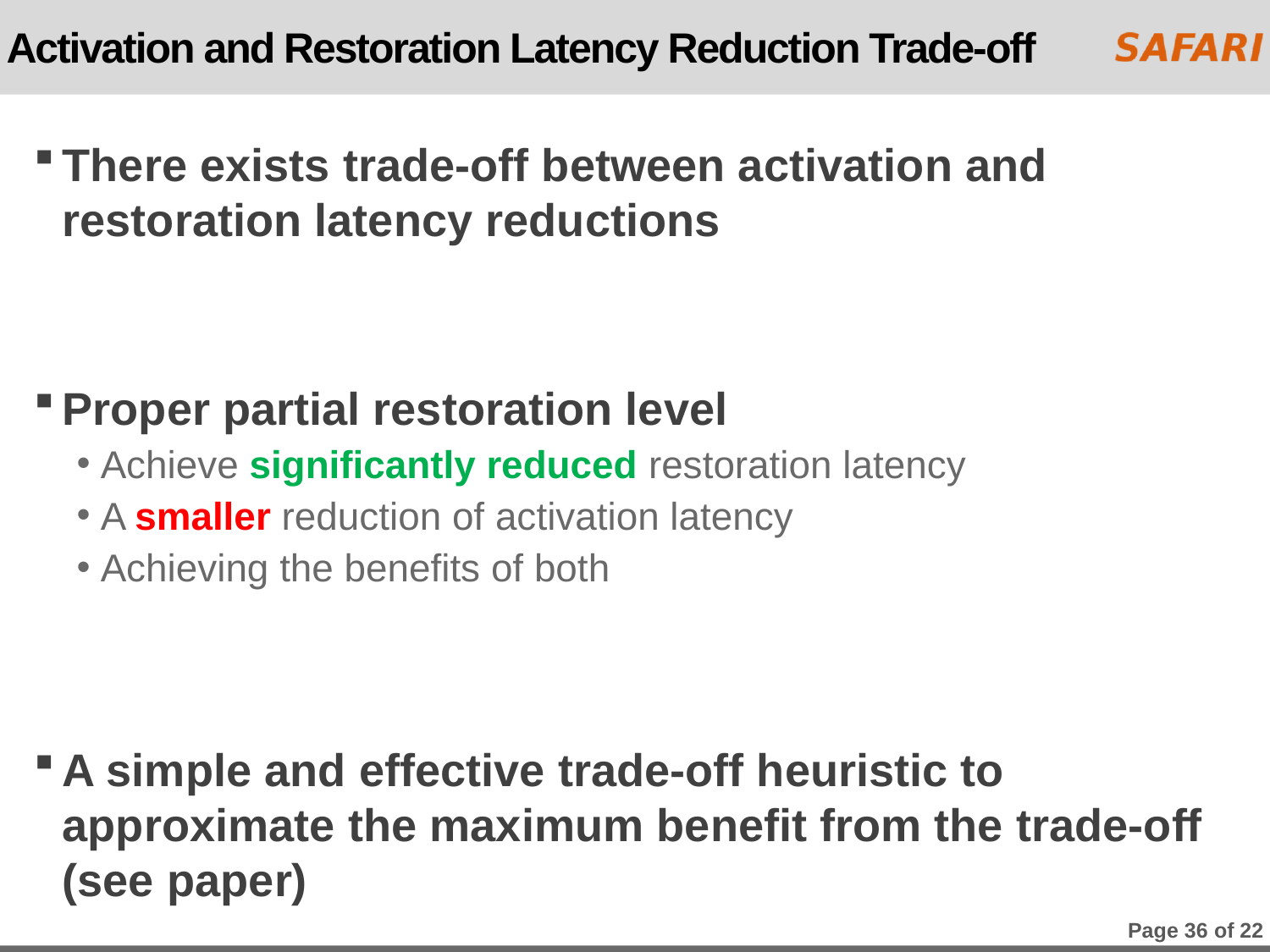

# Activation and Restoration Latency Reduction Trade-off
There exists trade-off between activation and restoration latency reductions

Proper partial restoration level
Achieve significantly reduced restoration latency
A smaller reduction of activation latency
Achieving the benefits of both

A simple and effective trade-off heuristic to approximate the maximum benefit from the trade-off (see paper)
Page 36 of 22